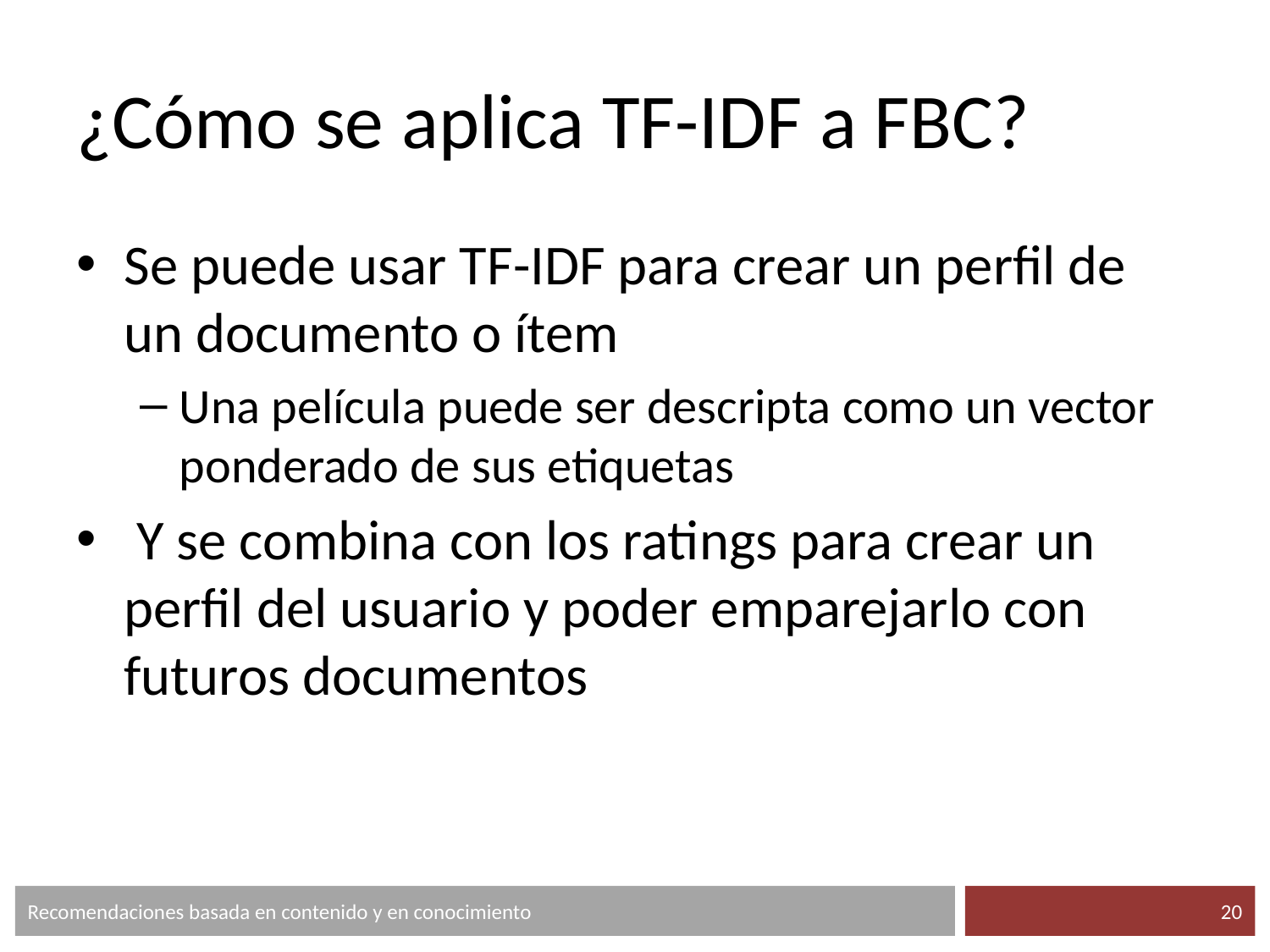

# ¿Cómo se aplica TF-IDF a FBC?
Se puede usar TF-IDF para crear un perfil de un documento o ítem
Una película puede ser descripta como un vector ponderado de sus etiquetas
 Y se combina con los ratings para crear un perfil del usuario y poder emparejarlo con futuros documentos
Recomendaciones basada en contenido y en conocimiento
20